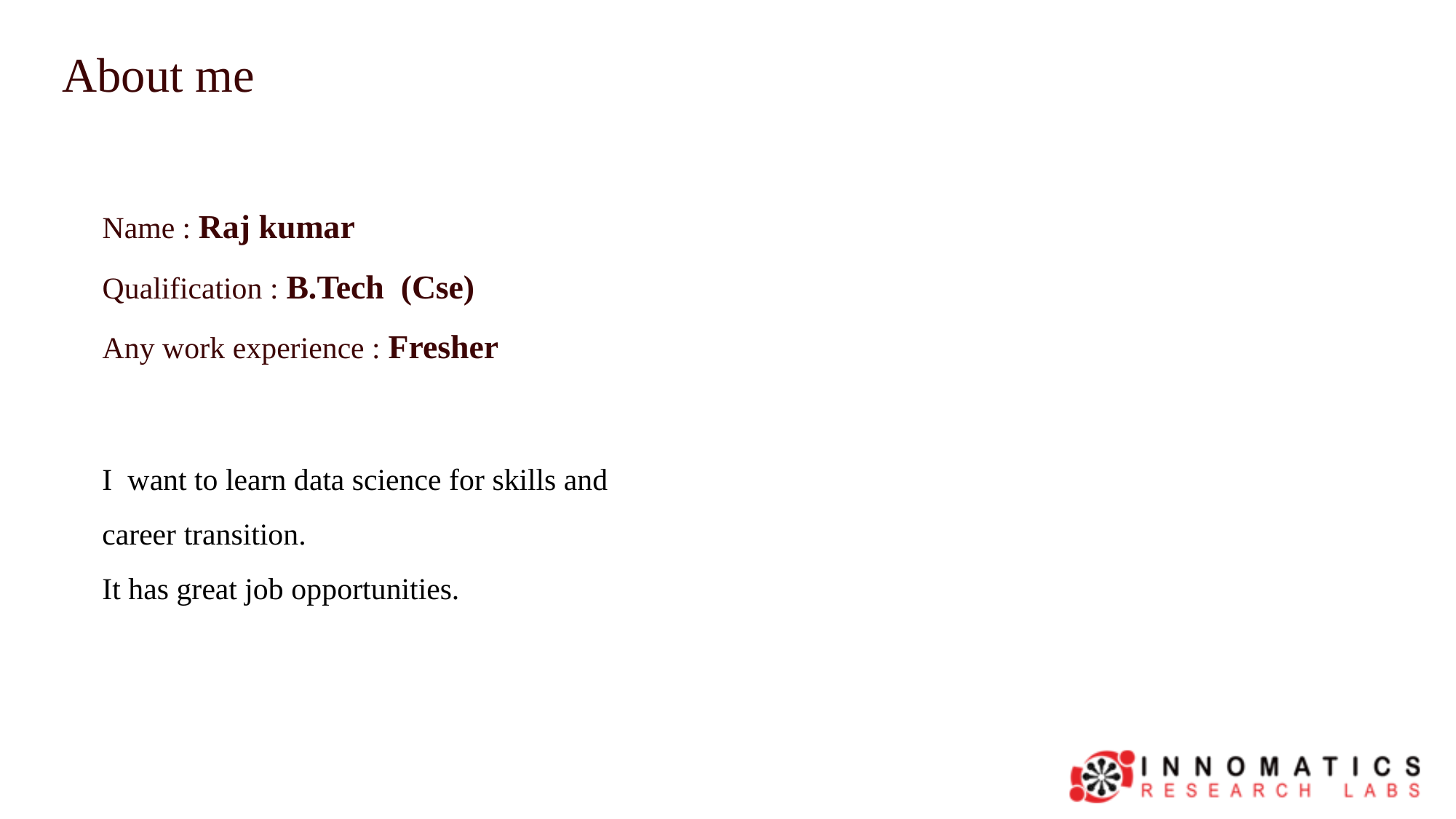

About me
Name : Raj kumar
Qualification : B.Tech  (Cse)
Any work experience : Fresher

I  want to learn data science for skills and
career transition.
It has great job opportunities.